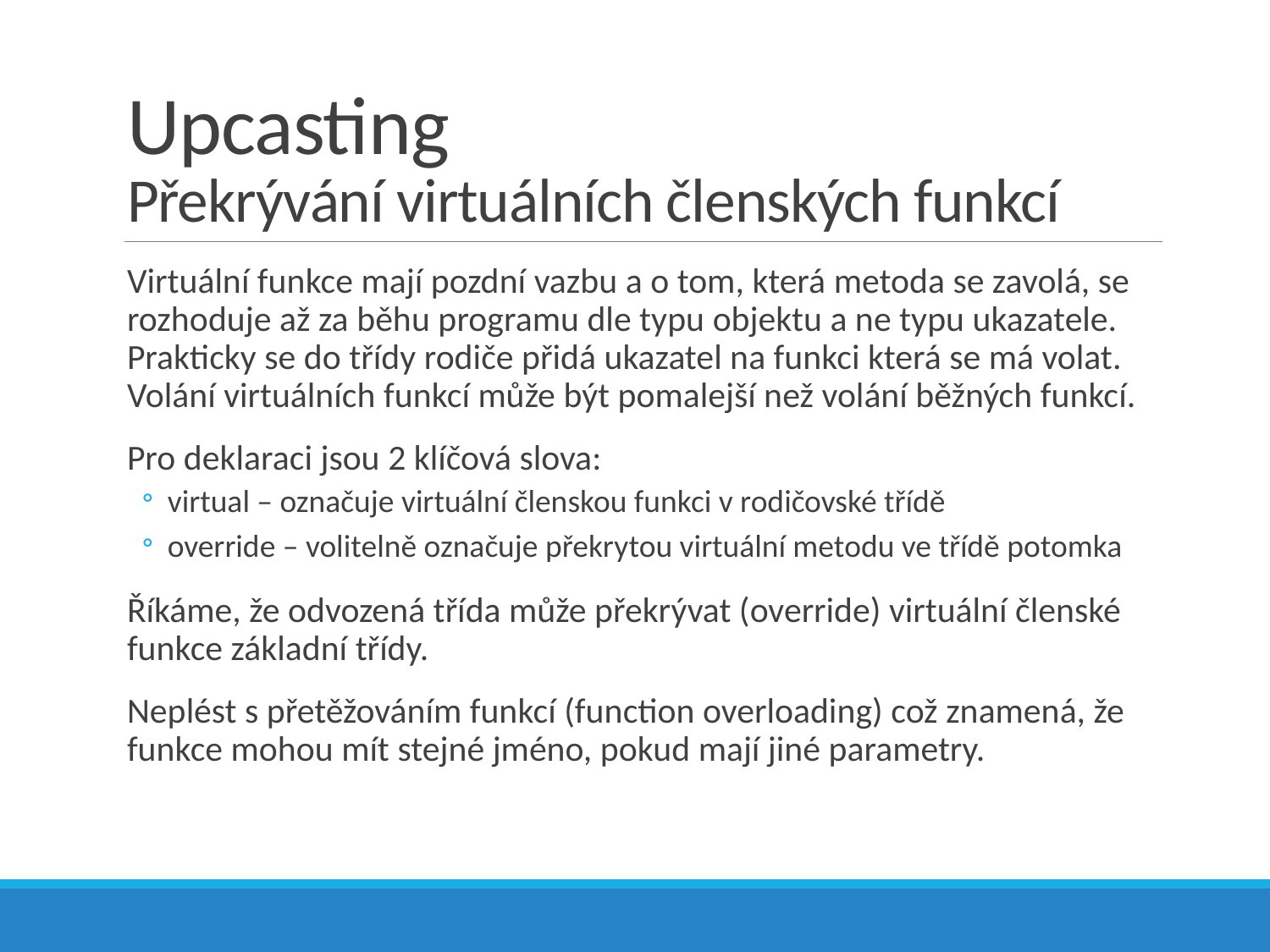

# Upcasting Překrývání virtuálních členských funkcí
Virtuální funkce mají pozdní vazbu a o tom, která metoda se zavolá, se rozhoduje až za běhu programu dle typu objektu a ne typu ukazatele. Prakticky se do třídy rodiče přidá ukazatel na funkci která se má volat. Volání virtuálních funkcí může být pomalejší než volání běžných funkcí.
Pro deklaraci jsou 2 klíčová slova:
virtual – označuje virtuální členskou funkci v rodičovské třídě
override – volitelně označuje překrytou virtuální metodu ve třídě potomka
Říkáme, že odvozená třída může překrývat (override) virtuální členské funkce základní třídy.
Neplést s přetěžováním funkcí (function overloading) což znamená, že funkce mohou mít stejné jméno, pokud mají jiné parametry.